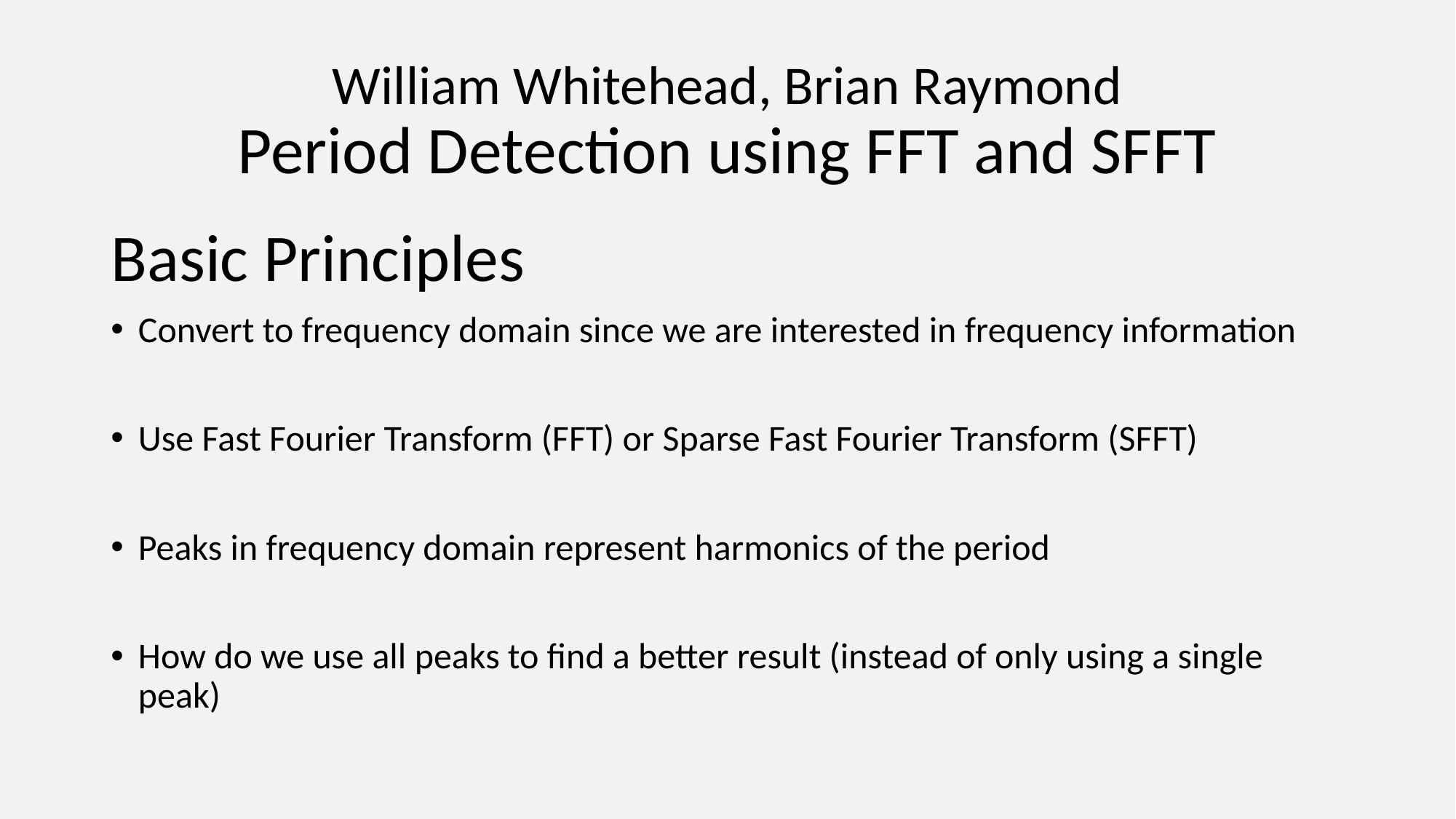

# William Whitehead, Brian Raymond Period Detection using FFT and SFFT
Basic Principles
Convert to frequency domain since we are interested in frequency information

Use Fast Fourier Transform (FFT) or Sparse Fast Fourier Transform (SFFT)

Peaks in frequency domain represent harmonics of the period

How do we use all peaks to find a better result (instead of only using a single peak)